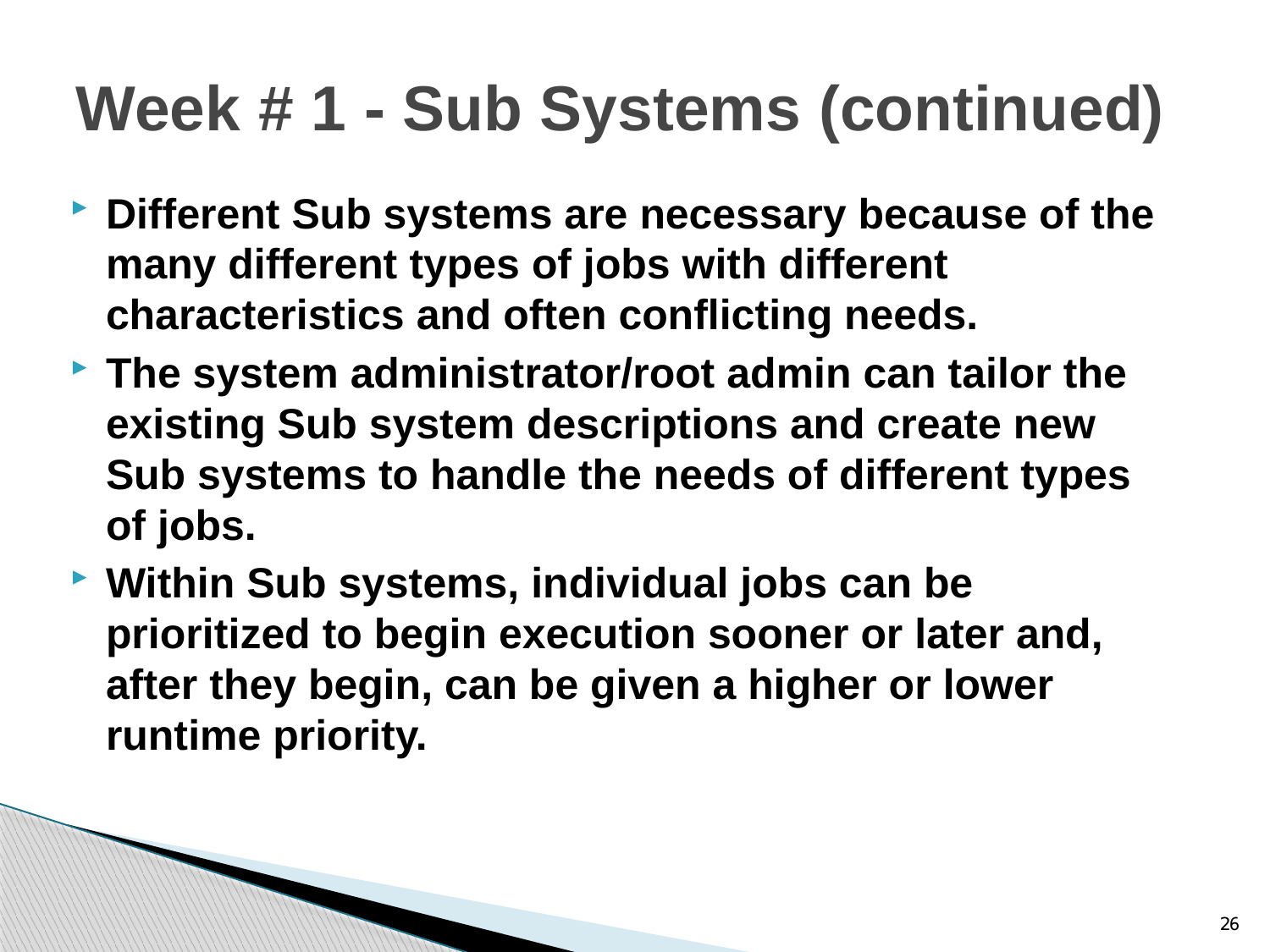

# Week # 1 - Sub Systems (continued)
Different Sub systems are necessary because of the many different types of jobs with different characteristics and often conflicting needs.
The system administrator/root admin can tailor the existing Sub system descriptions and create new Sub systems to handle the needs of different types of jobs.
Within Sub systems, individual jobs can be prioritized to begin execution sooner or later and, after they begin, can be given a higher or lower runtime priority.
26